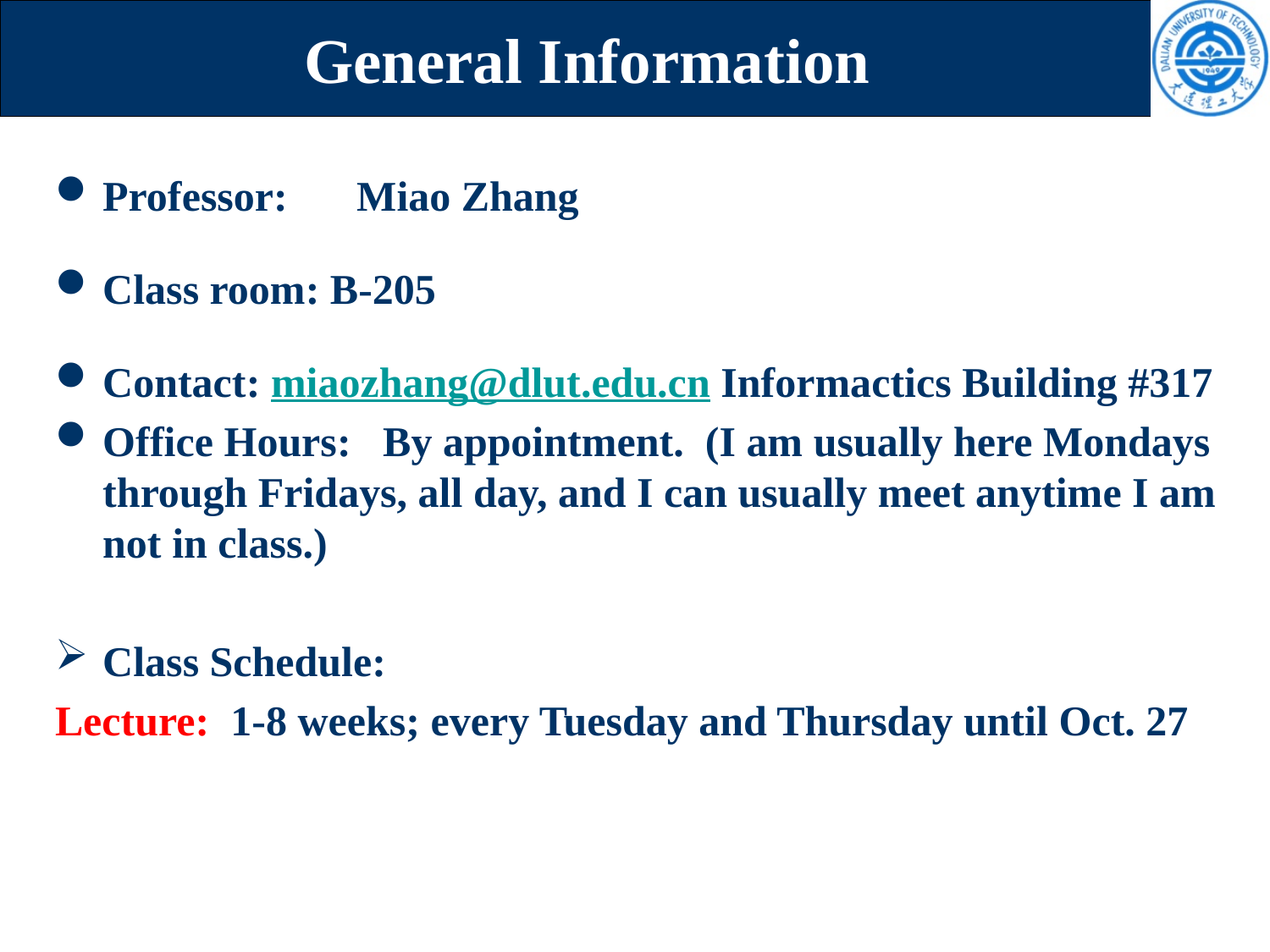

# General Information

Professor: 	Miao Zhang

Class room: B-205

Contact: miaozhang@dlut.edu.cn Informactics Building #317
Office Hours:   By appointment.  (I am usually here Mondays through Fridays, all day, and I can usually meet anytime I am not in class.)

Class Schedule:
Lecture:  1-8 weeks; every Tuesday and Thursday until Oct. 27